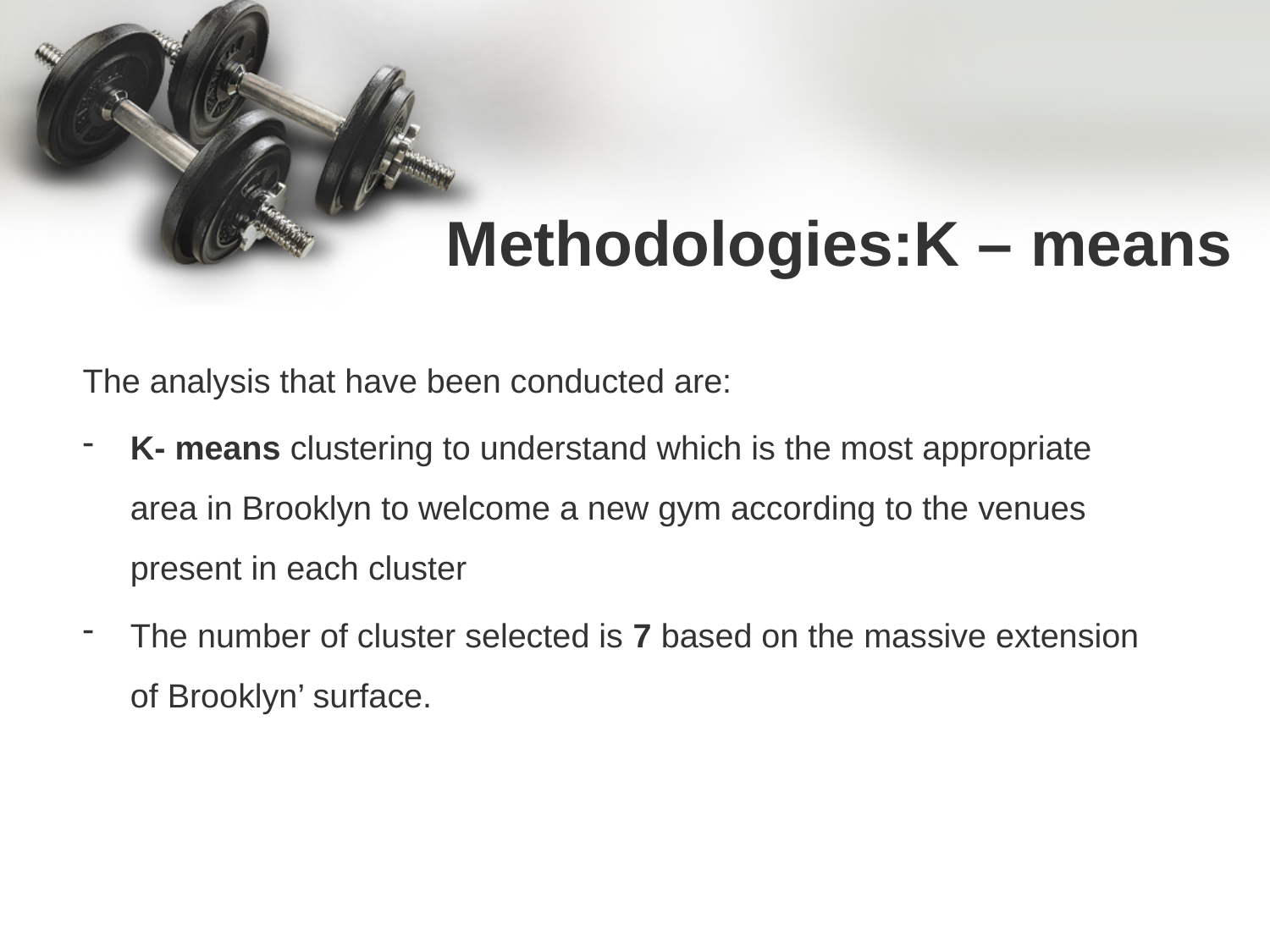

# Methodologies:K – means

The analysis that have been conducted are:
K- means clustering to understand which is the most appropriate area in Brooklyn to welcome a new gym according to the venues present in each cluster
The number of cluster selected is 7 based on the massive extension of Brooklyn’ surface.